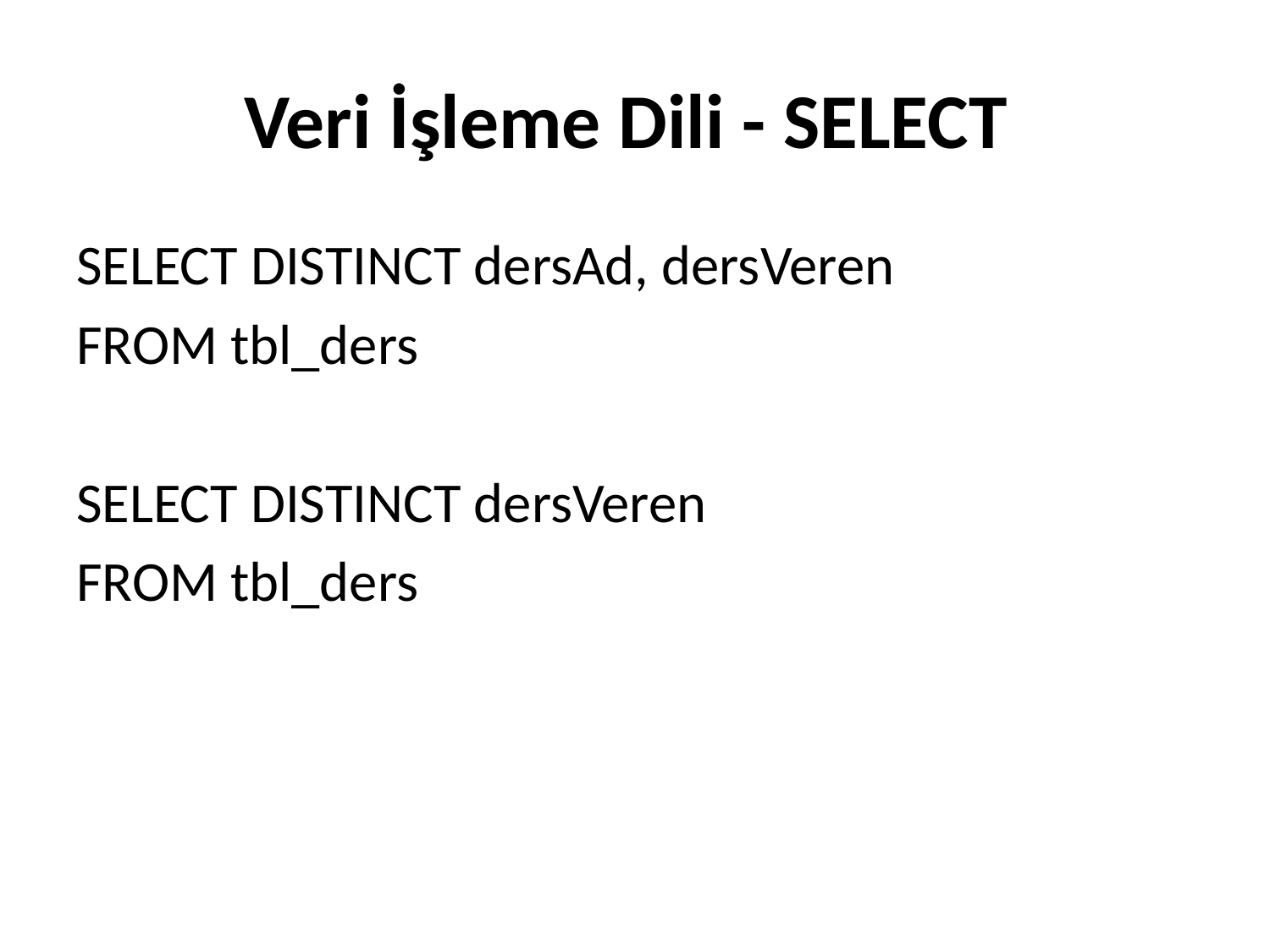

# Veri İşleme Dili - SELECT
SELECT DISTINCT dersAd, dersVeren
FROM tbl_ders

SELECT DISTINCT dersVeren
FROM tbl_ders